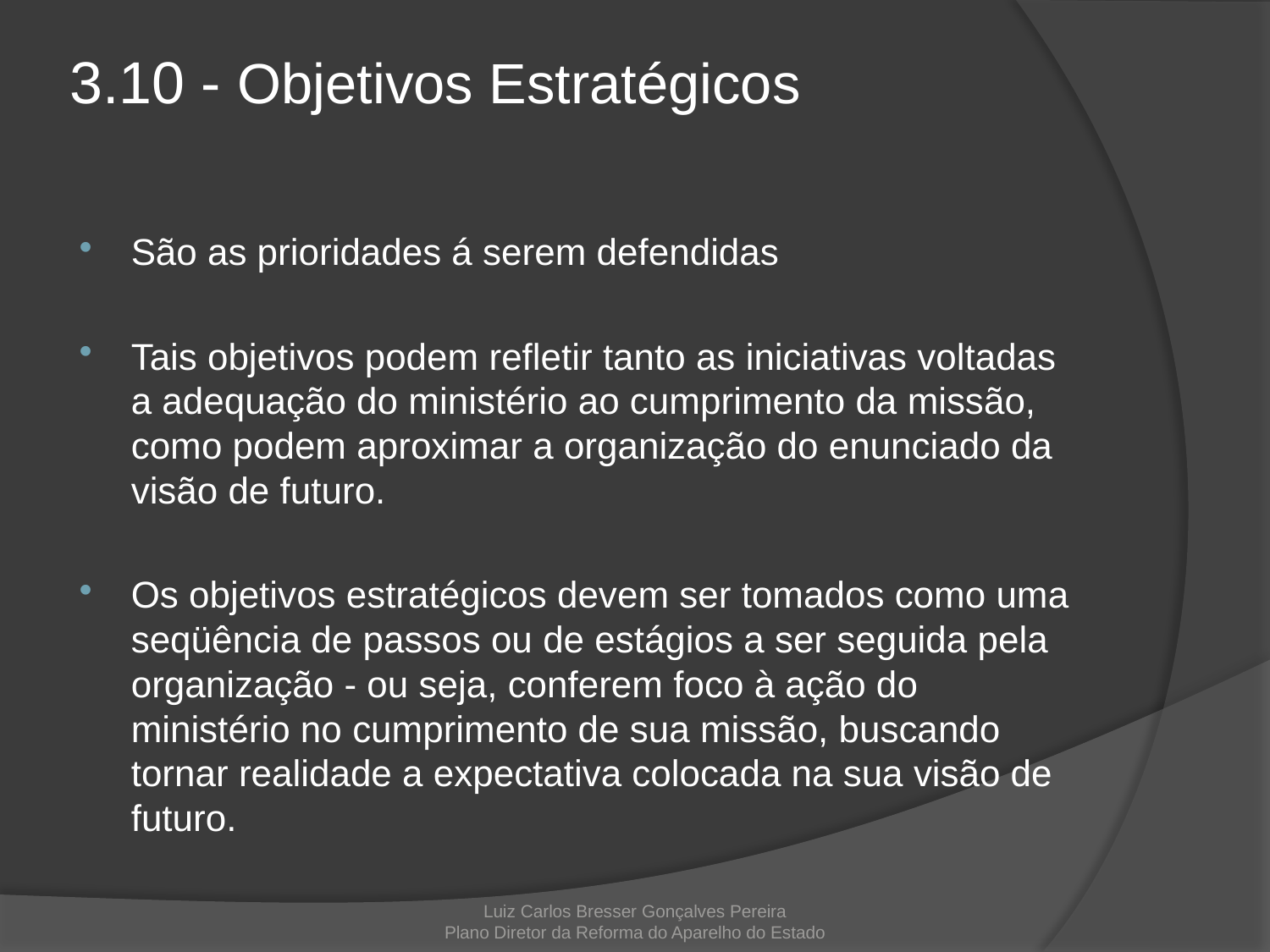

# 3.10 - Objetivos Estratégicos
São as prioridades á serem defendidas

Tais objetivos podem refletir tanto as iniciativas voltadas a adequação do ministério ao cumprimento da missão, como podem aproximar a organização do enunciado da visão de futuro.

Os objetivos estratégicos devem ser tomados como uma seqüência de passos ou de estágios a ser seguida pela organização - ou seja, conferem foco à ação do ministério no cumprimento de sua missão, buscando tornar realidade a expectativa colocada na sua visão de futuro.

Luiz Carlos Bresser Gonçalves Pereira
Plano Diretor da Reforma do Aparelho do Estado